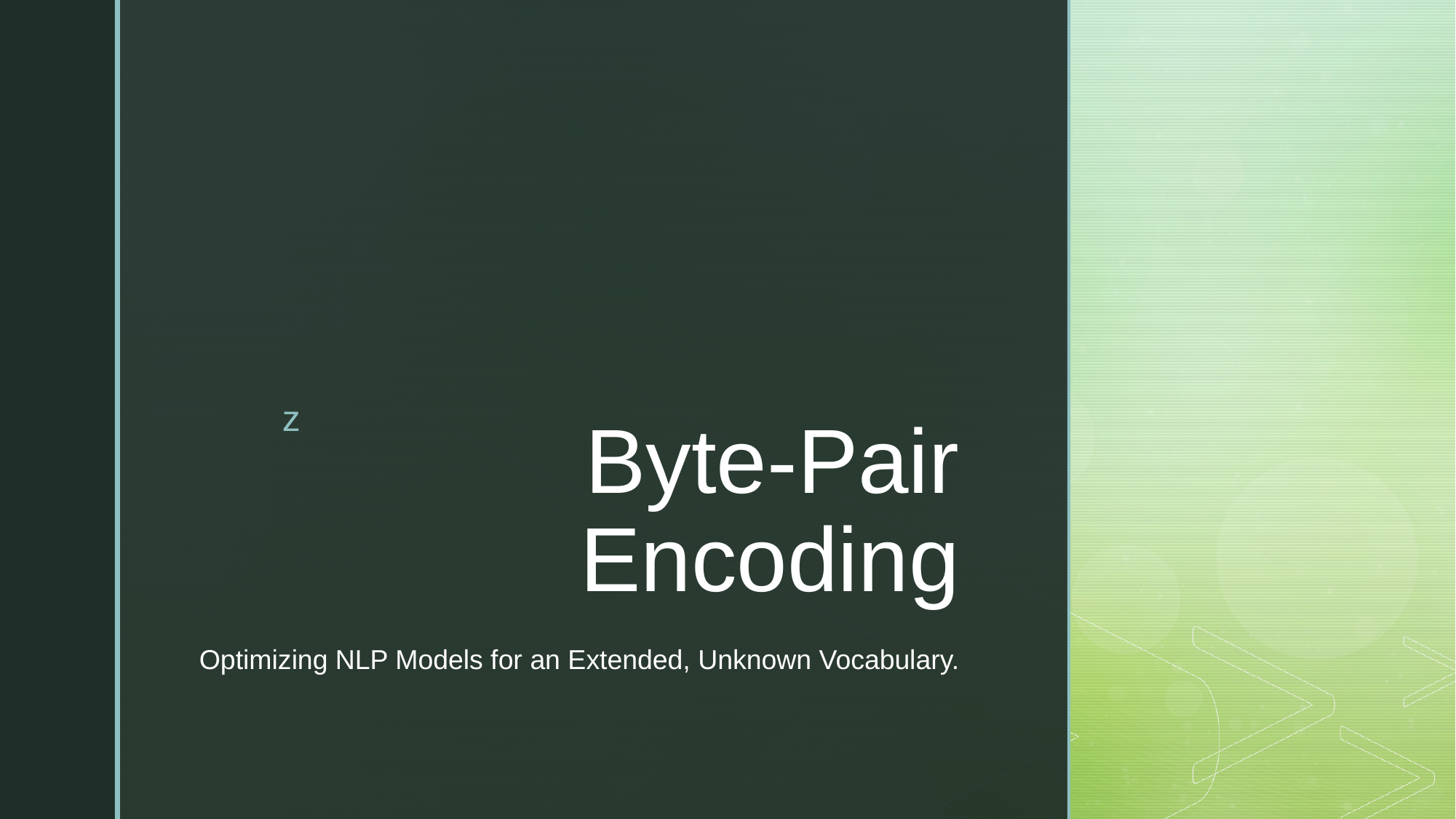

# Byte-Pair Encoding
Optimizing NLP Models for an Extended, Unknown Vocabulary.